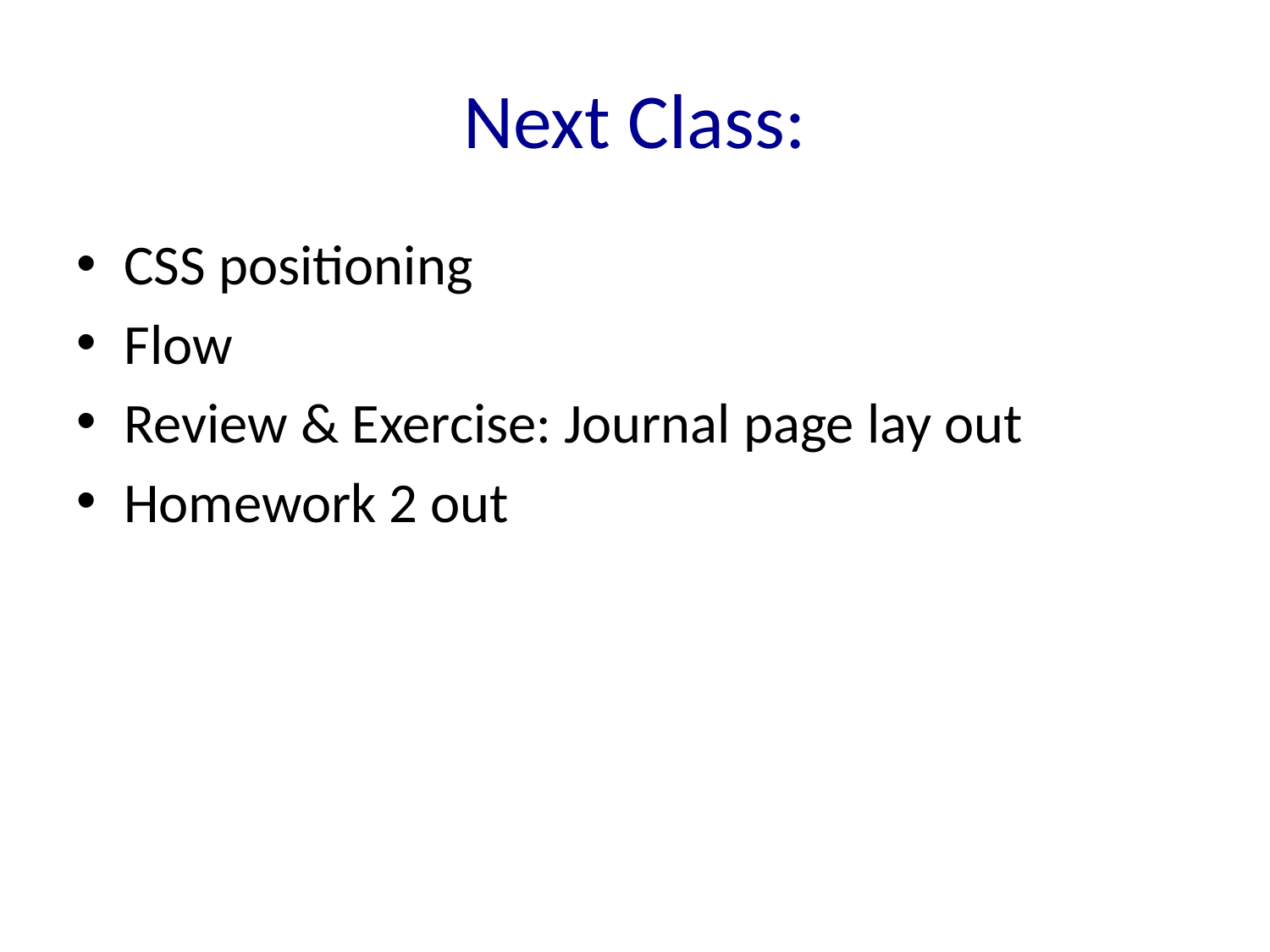

# Next Class:
CSS positioning
Flow
Review & Exercise: Journal page lay out
Homework 2 out